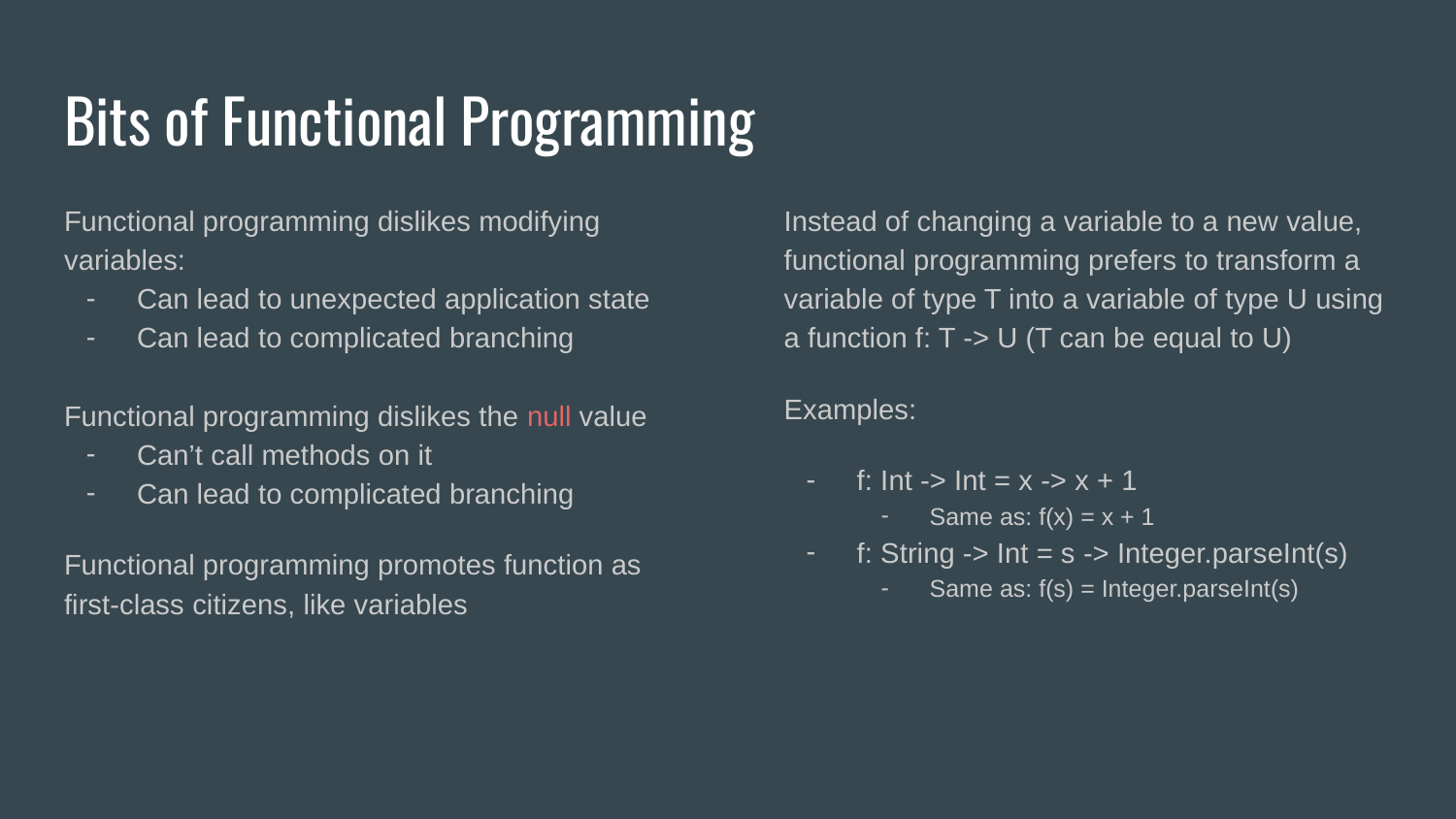

# Bits of Functional Programming
Functional programming dislikes modifying variables:
Can lead to unexpected application state
Can lead to complicated branching

Functional programming dislikes the null value
Can’t call methods on it
Can lead to complicated branching
Functional programming promotes function as first-class citizens, like variables

Instead of changing a variable to a new value, functional programming prefers to transform a variable of type T into a variable of type U using a function f: T -> U (T can be equal to U)
Examples:
f: Int -> Int = x -> x + 1
Same as: f(x) = x + 1
f: String -> Int = s -> Integer.parseInt(s)
Same as: f(s) = Integer.parseInt(s)